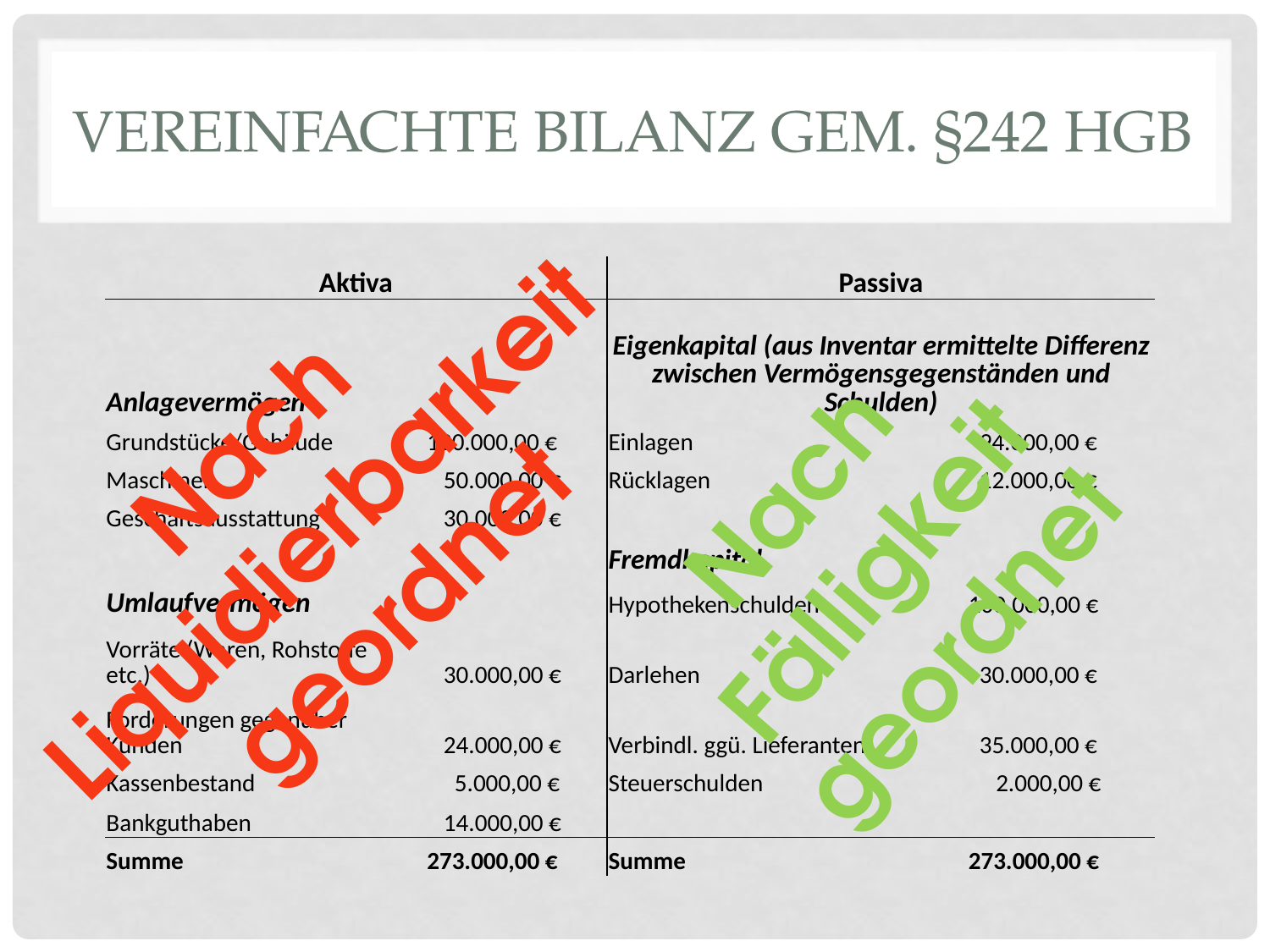

# Vereinfachte Bilanz gem. §242 HGB
| Aktiva |  | Passiva |  |
| --- | --- | --- | --- |
| Anlagevermögen |  | Eigenkapital (aus Inventar ermittelte Differenz zwischen Vermögensgegenständen und Schulden) |  |
| Grundstücke/Gebäude | 120.000,00 € | Einlagen | 94.000,00 € |
| Maschinen | 50.000,00 € | Rücklagen | 12.000,00 € |
| Geschäftsausstattung | 30.000,00 € |  |  |
|  |  | Fremdkapital |  |
| Umlaufvermögen |  | Hypothekenschulden | 100.000,00 € |
| Vorräte (Waren, Rohstoffe etc.) | 30.000,00 € | Darlehen | 30.000,00 € |
| Forderungen gegenüber Kunden | 24.000,00 € | Verbindl. ggü. Lieferanten | 35.000,00 € |
| Kassenbestand | 5.000,00 € | Steuerschulden | 2.000,00 € |
| Bankguthaben | 14.000,00 € |  |  |
| Summe | 273.000,00 € | Summe | 273.000,00 € |
Nach Liquidierbarkeit geordnet
Nach Fälligkeit geordnet